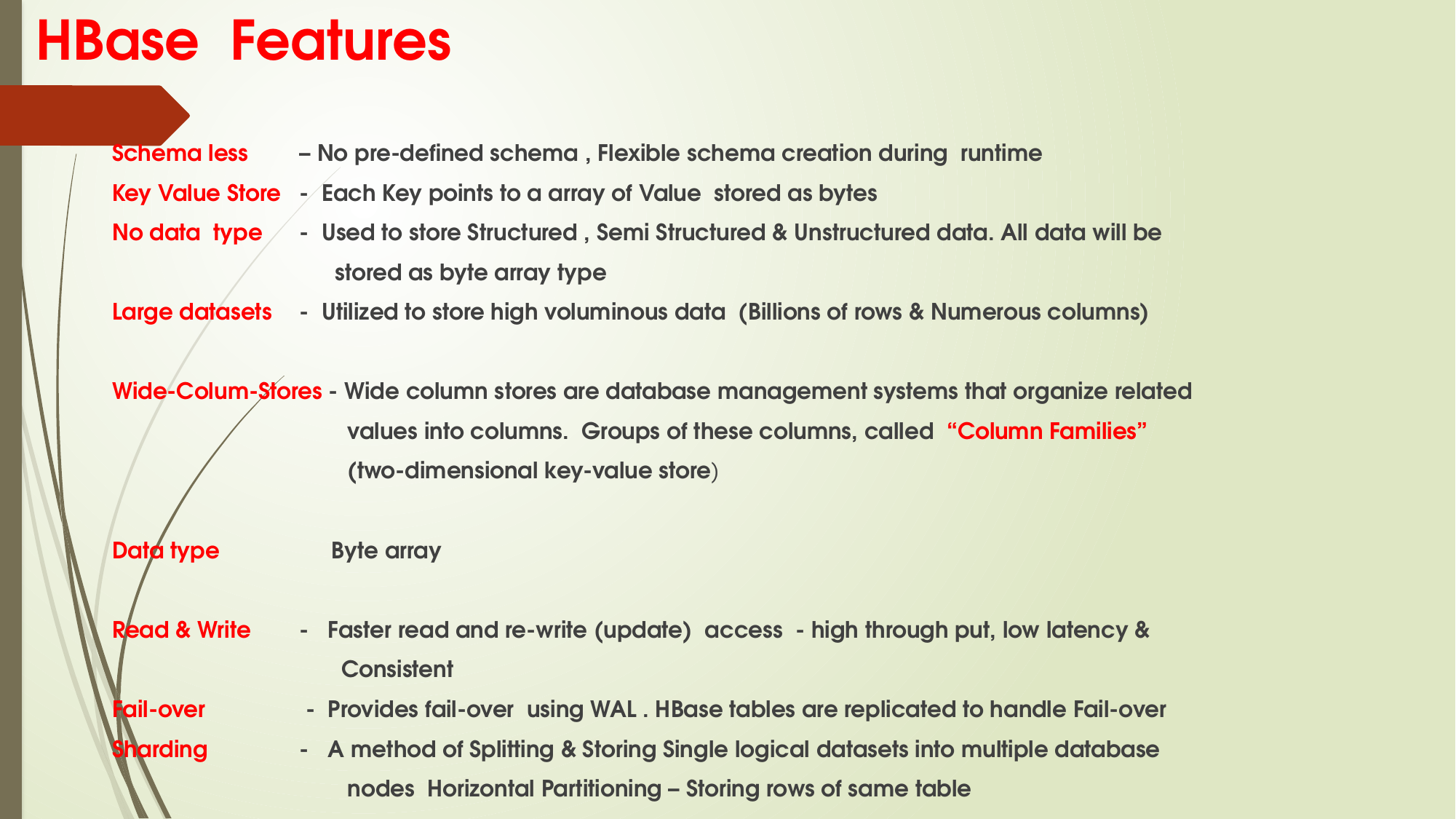

# HBase  Features

Schema less		 – No pre-defined schema , Flexible schema creation during  runtime
Key Value Store	 -  Each Key points to a array of Value  stored as bytes
No data  type  	 -  Used to store Structured , Semi Structured & Unstructured data. All data will be
                                   stored as byte array type
Large datasets	 -  Utilized to store high voluminous data  (Billions of rows & Numerous columns)

Wide-Colum-Stores - Wide column stores are database management systems that organize related
                                     values into columns.  Groups of these columns, called  “Column Families”
                                     (two-dimensional key-value store)

Data type		      Byte array

Read & Write  	 -   Faster read and re-write (update)  access  - high through put, low latency &
                                    Consistent
Fail-over   		  -  Provides fail-over  using WAL . HBase tables are replicated to handle Fail-over
Sharding  		 -   A method of Splitting & Storing Single logical datasets into multiple database
                                     nodes  Horizontal Partitioning – Storing rows of same table